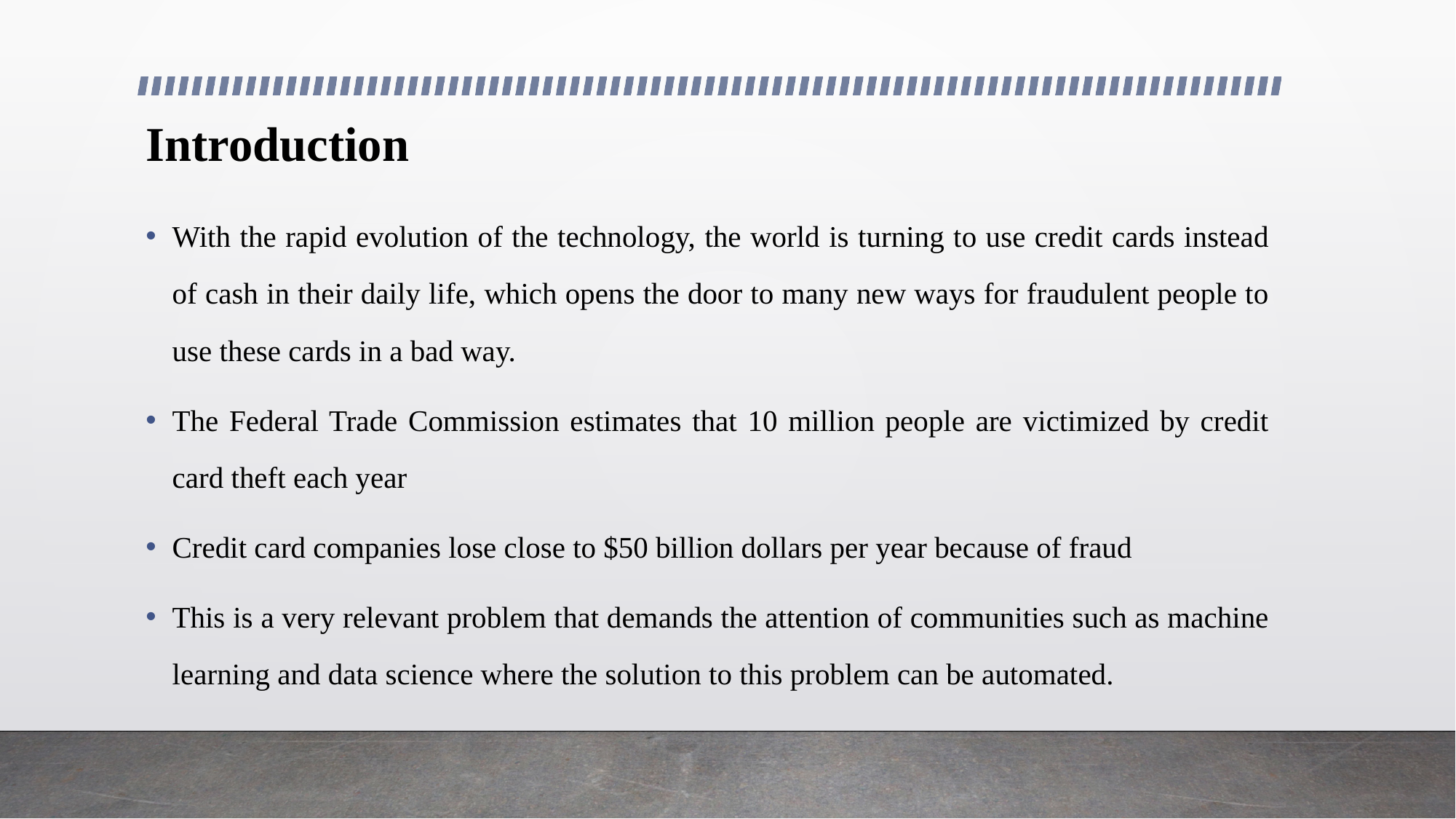

# Introduction
With the rapid evolution of the technology, the world is turning to use credit cards instead of cash in their daily life, which opens the door to many new ways for fraudulent people to use these cards in a bad way.
The Federal Trade Commission estimates that 10 million people are victimized by credit card theft each year
Credit card companies lose close to $50 billion dollars per year because of fraud
This is a very relevant problem that demands the attention of communities such as machine learning and data science where the solution to this problem can be automated.